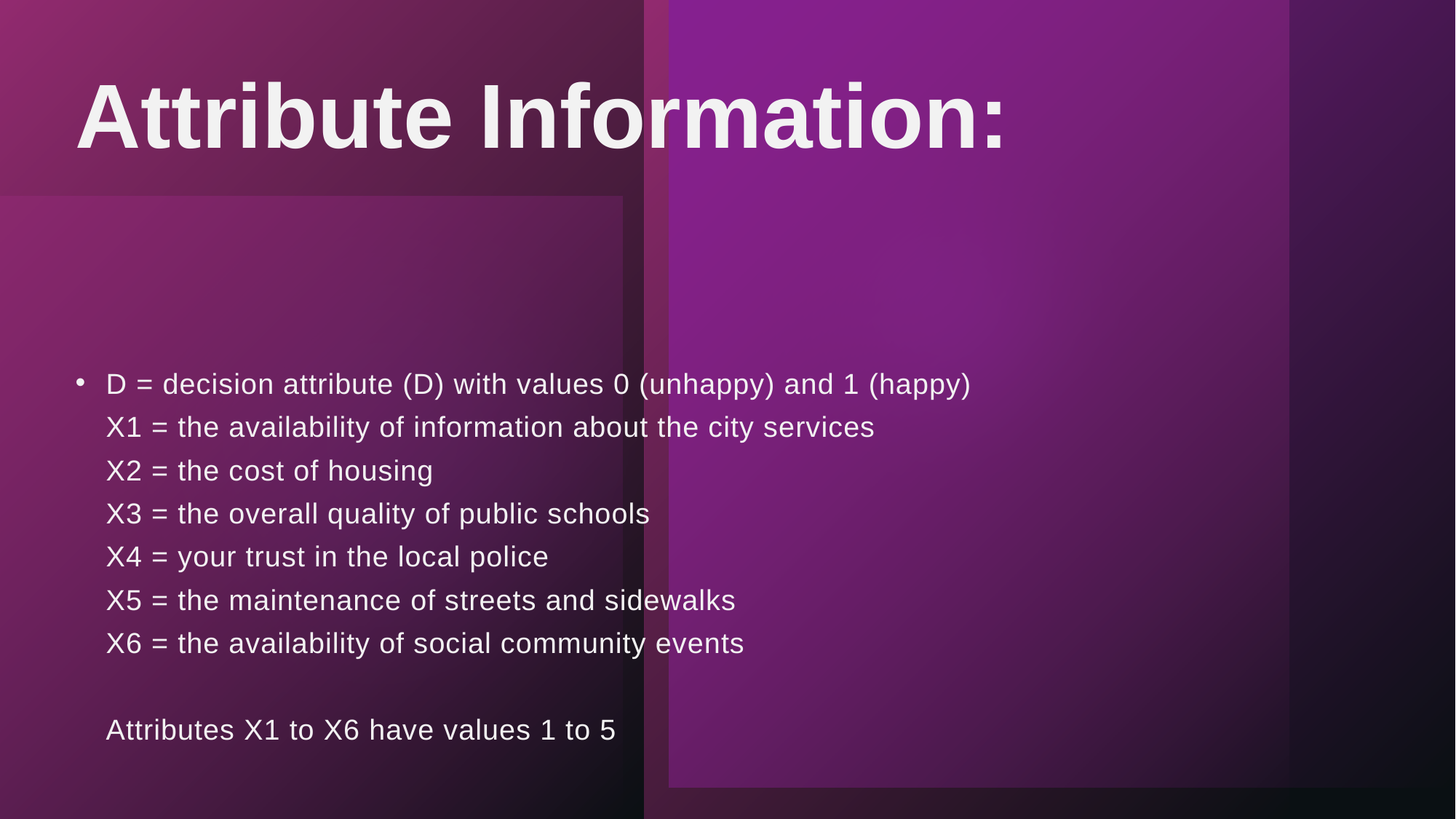

# Attribute Information:

D = decision attribute (D) with values 0 (unhappy) and 1 (happy)
X1 = the availability of information about the city services
X2 = the cost of housing
X3 = the overall quality of public schools
X4 = your trust in the local police
X5 = the maintenance of streets and sidewalks
X6 = the availability of social community events
Attributes X1 to X6 have values 1 to 5